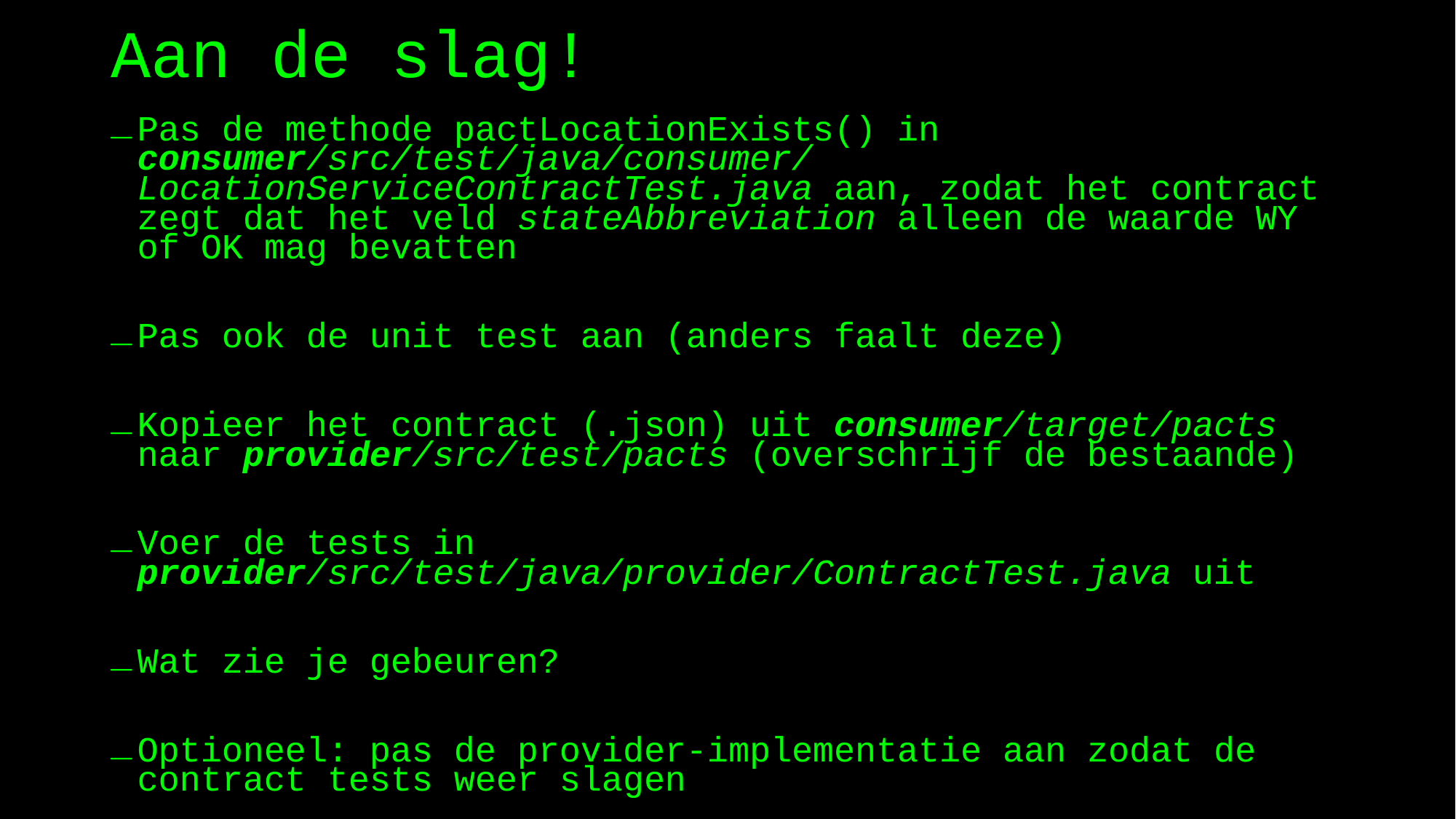

# Aan de slag!
Pas de methode pactLocationExists() in consumer/src/test/java/consumer/ LocationServiceContractTest.java aan, zodat het contract zegt dat het veld stateAbbreviation alleen de waarde WY of OK mag bevatten

Pas ook de unit test aan (anders faalt deze)

Kopieer het contract (.json) uit consumer/target/pacts naar provider/src/test/pacts (overschrijf de bestaande)

Voer de tests in provider/src/test/java/provider/ContractTest.java uit

Wat zie je gebeuren?

Optioneel: pas de provider-implementatie aan zodat de contract tests weer slagen